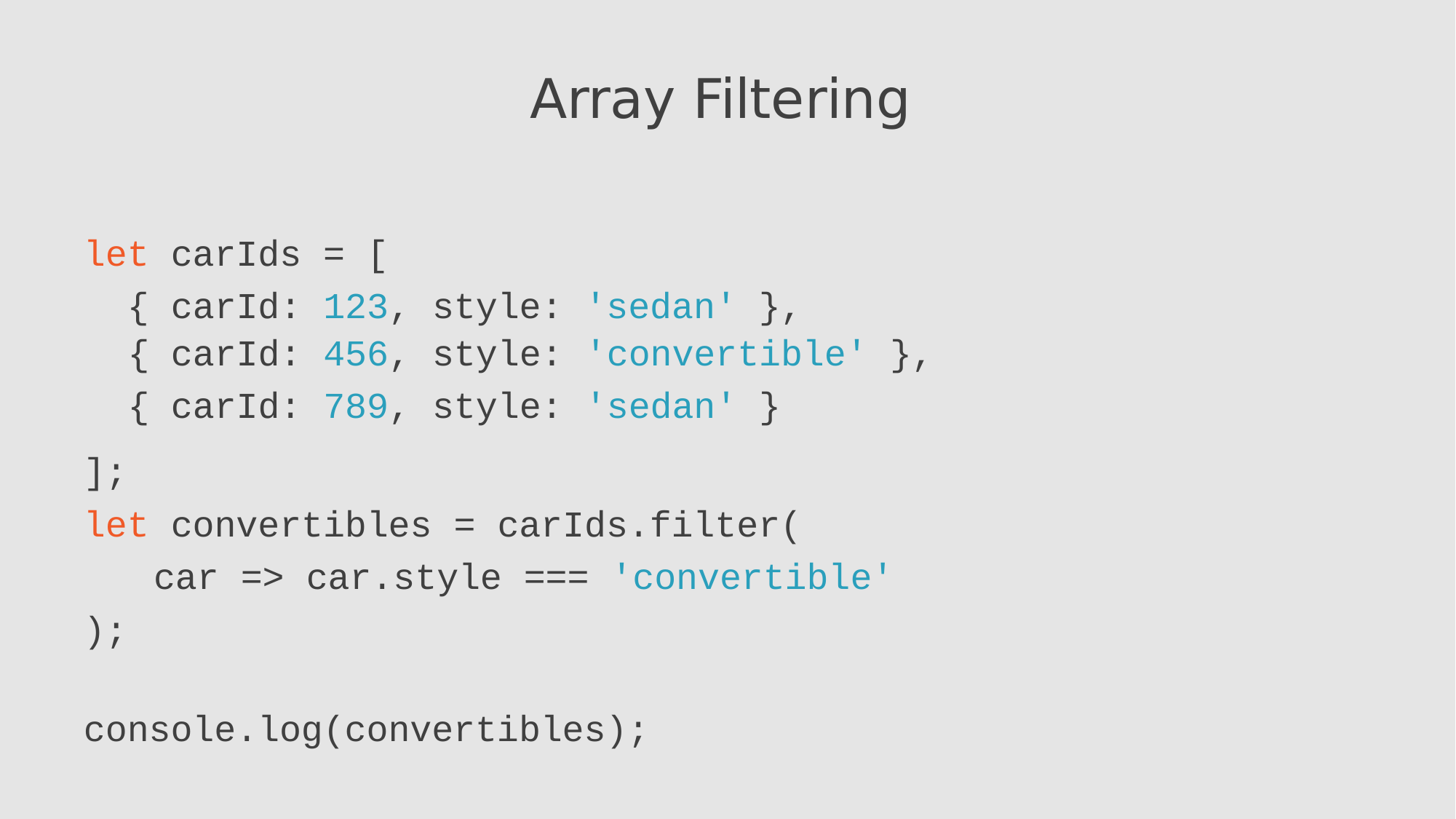

# Array Filtering
let carIds = [
{ carId: 123, style: 'sedan' },

];
let convertibles = carIds.filter(
car => car.style === 'convertible'
);

console.log(convertibles);
| { | carId: | 456, | style: | 'convertible' | }, |
| --- | --- | --- | --- | --- | --- |
| { | carId: | 789, | style: | 'sedan' } |  |
18